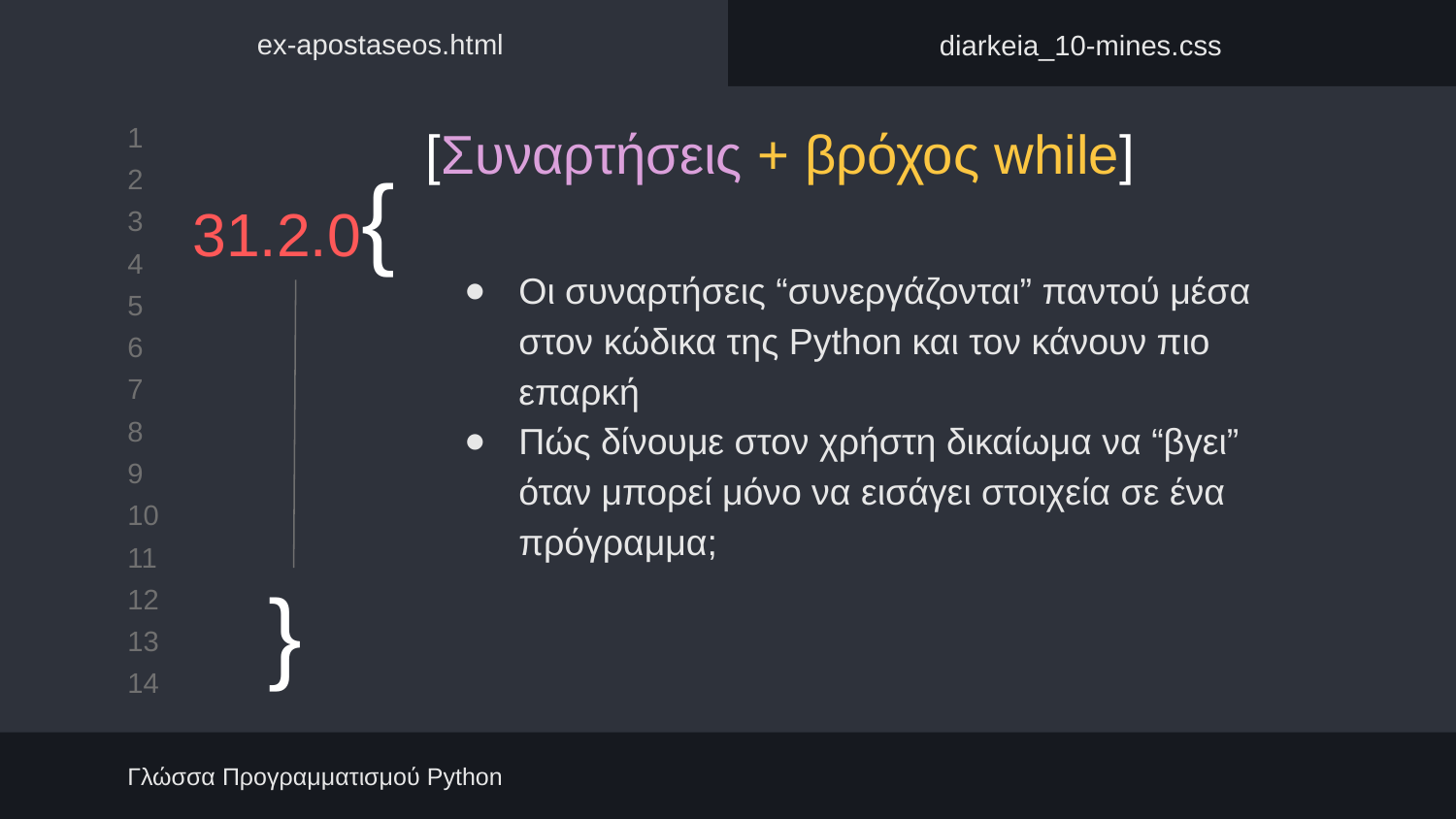

ex-apostaseos.html
diarkeia_10-mines.css
[Συναρτήσεις + βρόχος while]
# 31.2.0{

Οι συναρτήσεις “συνεργάζονται” παντού μέσα στον κώδικα της Python και τον κάνουν πιο επαρκή
Πώς δίνουμε στον χρήστη δικαίωμα να “βγει” όταν μπορεί μόνο να εισάγει στοιχεία σε ένα πρόγραμμα;

}
Γλώσσα Προγραμματισμού Python